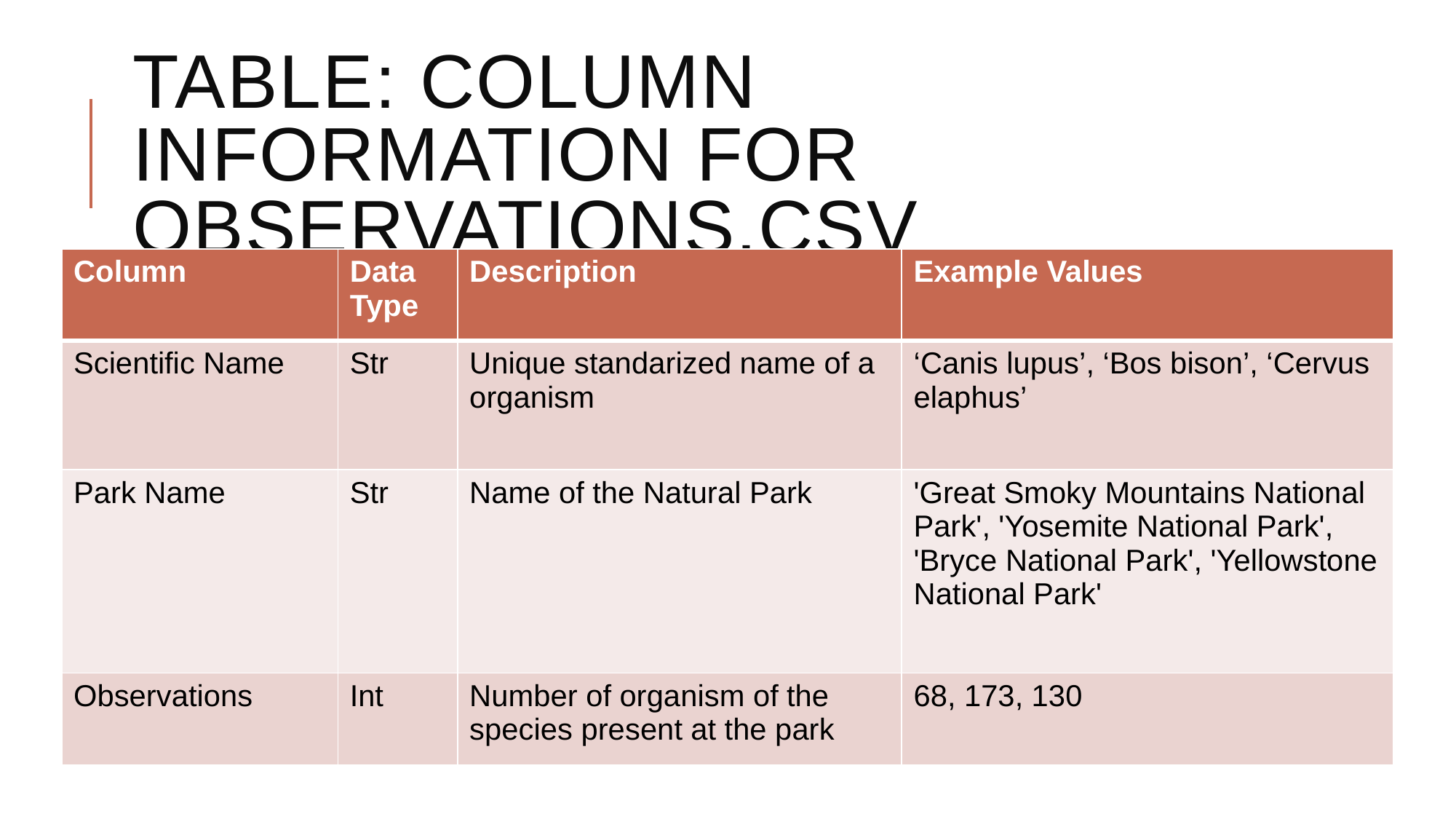

# Table: Column Information for observations.csv
| Column | Data Type | Description | Example Values |
| --- | --- | --- | --- |
| Scientific Name | Str | Unique standarized name of a organism | ‘Canis lupus’, ‘Bos bison’, ‘Cervus elaphus’ |
| Park Name | Str | Name of the Natural Park | 'Great Smoky Mountains National Park', 'Yosemite National Park', 'Bryce National Park', 'Yellowstone National Park' |
| Observations | Int | Number of organism of the species present at the park | 68, 173, 130 |